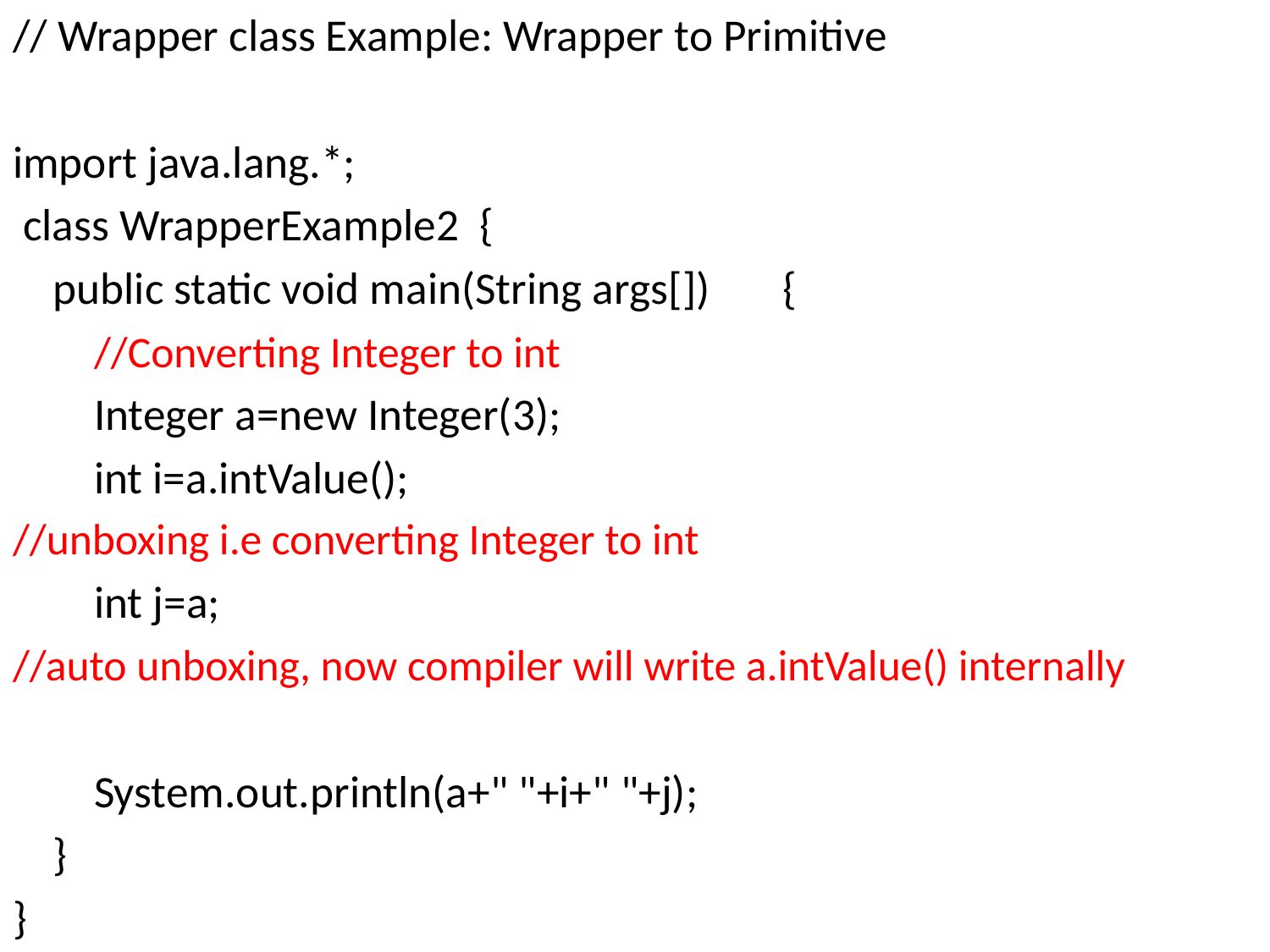

// Wrapper class Example: Wrapper to Primitive

import java.lang.*;
 class WrapperExample2  {
    public static void main(String args[])       {
        //Converting Integer to int
        Integer a=new Integer(3);
        int i=a.intValue();
//unboxing i.e converting Integer to int
        int j=a;
//auto unboxing, now compiler will write a.intValue() internally

        System.out.println(a+" "+i+" "+j);
    }
}